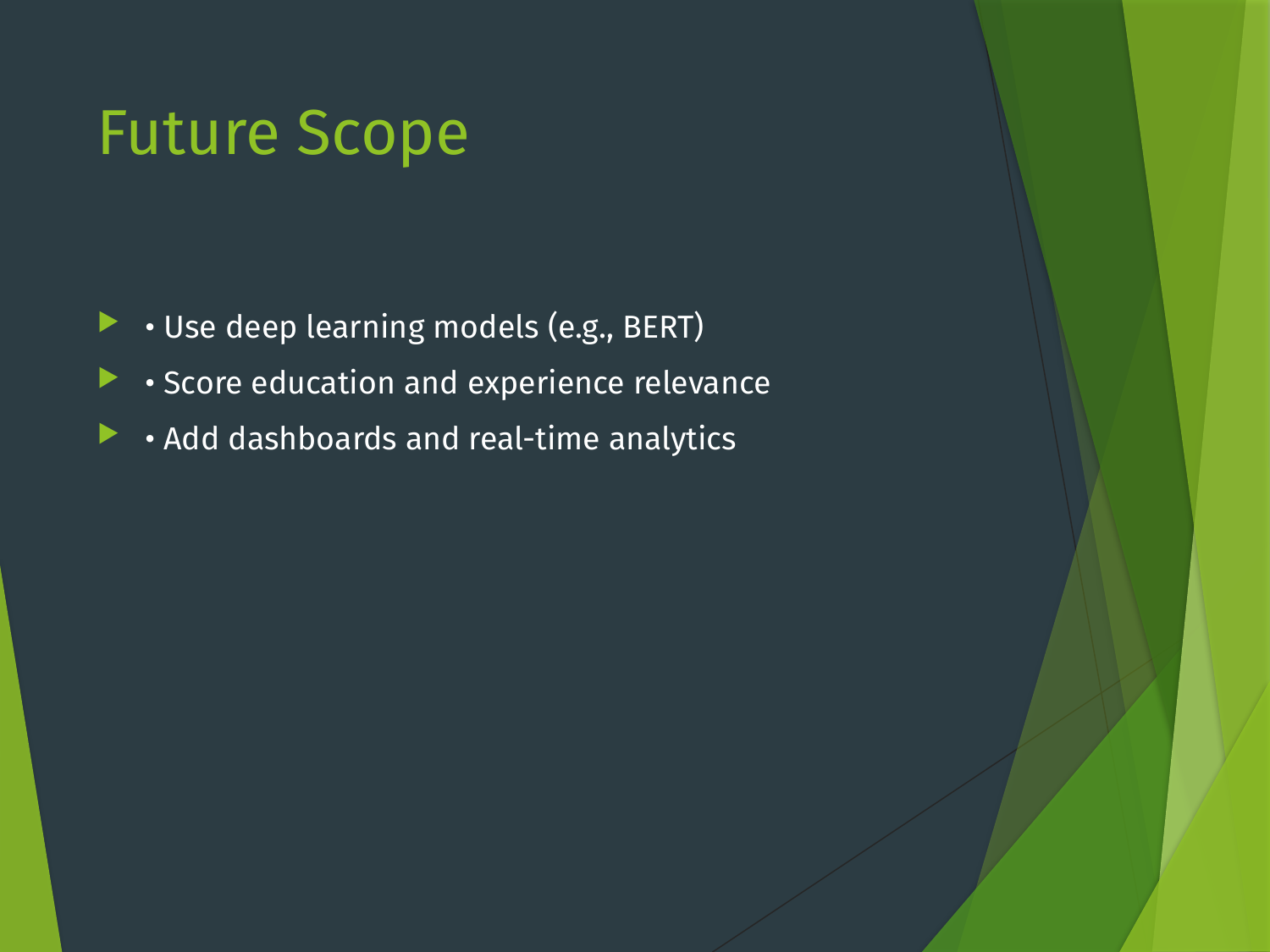

# Future Scope
• Use deep learning models (e.g., BERT)
• Score education and experience relevance
• Add dashboards and real-time analytics